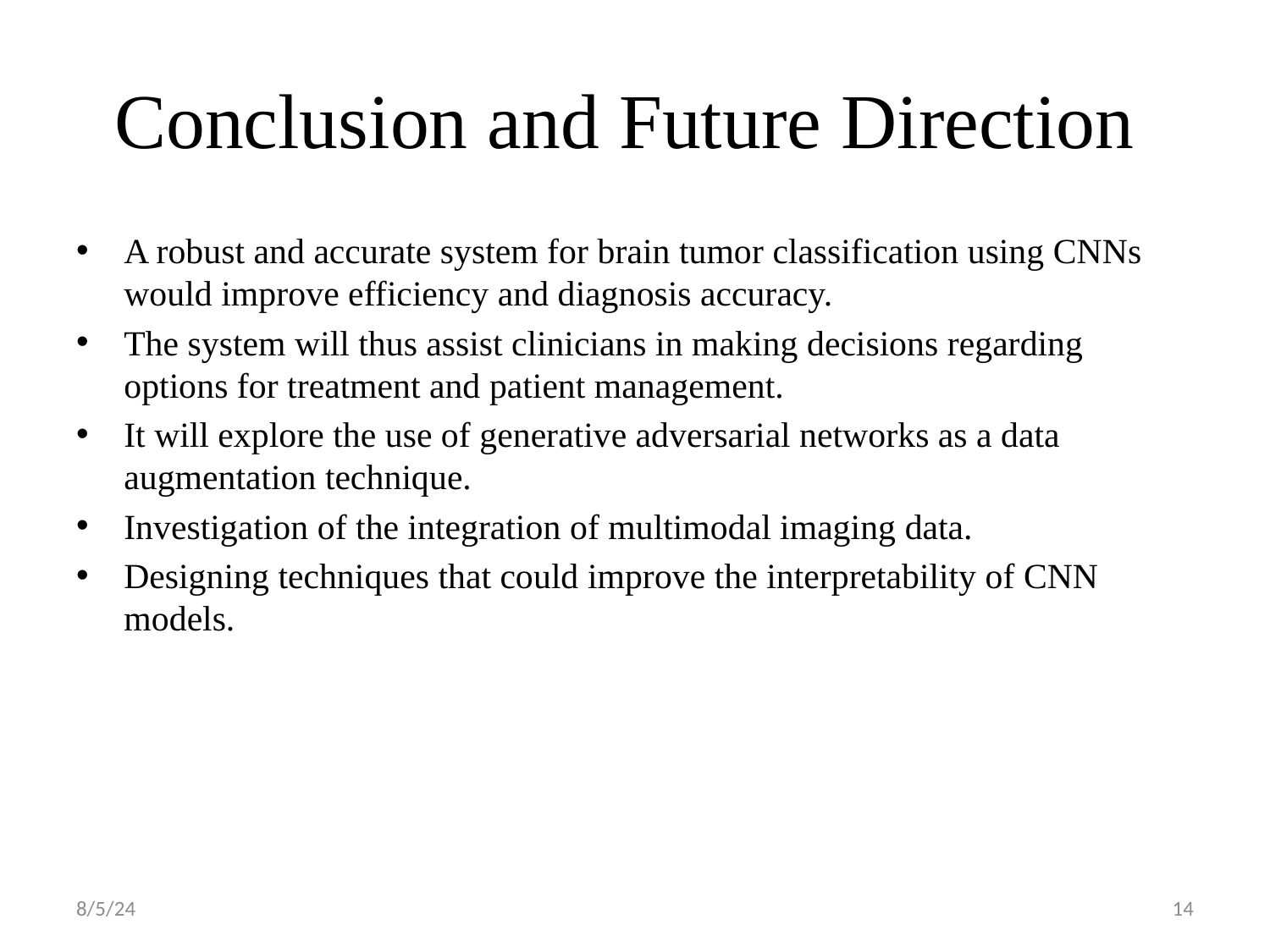

# Conclusion and Future Direction
A robust and accurate system for brain tumor classification using CNNs would improve efficiency and diagnosis accuracy.
The system will thus assist clinicians in making decisions regarding options for treatment and patient management.
It will explore the use of generative adversarial networks as a data augmentation technique.
Investigation of the integration of multimodal imaging data.
Designing techniques that could improve the interpretability of CNN models.
8/5/24
14